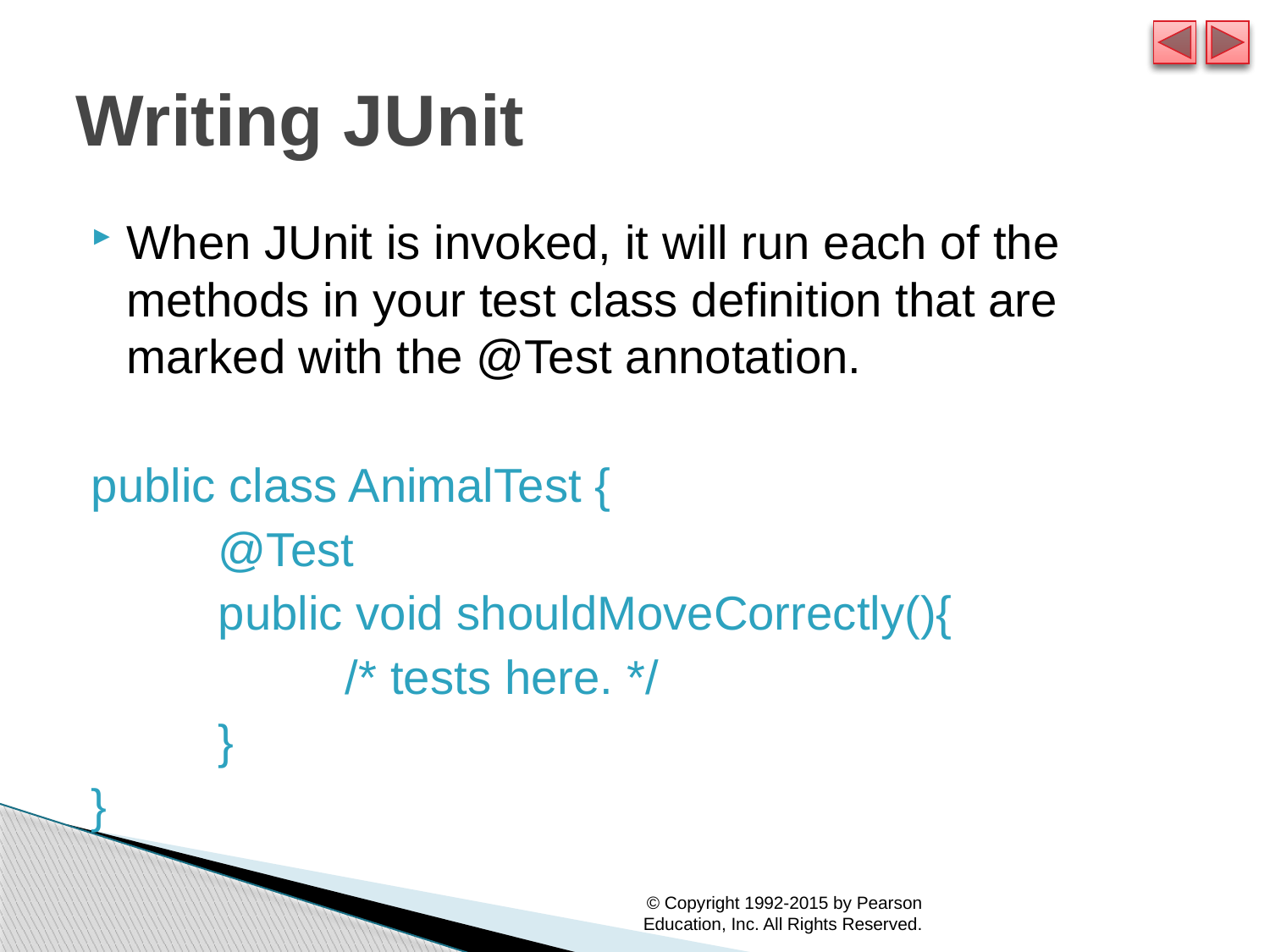

# Writing JUnit
When JUnit is invoked, it will run each of the methods in your test class definition that are marked with the @Test annotation.

public class AnimalTest {
	@Test
	public void shouldMoveCorrectly(){
		/* tests here. */
	}
}
© Copyright 1992-2015 by Pearson Education, Inc. All Rights Reserved.